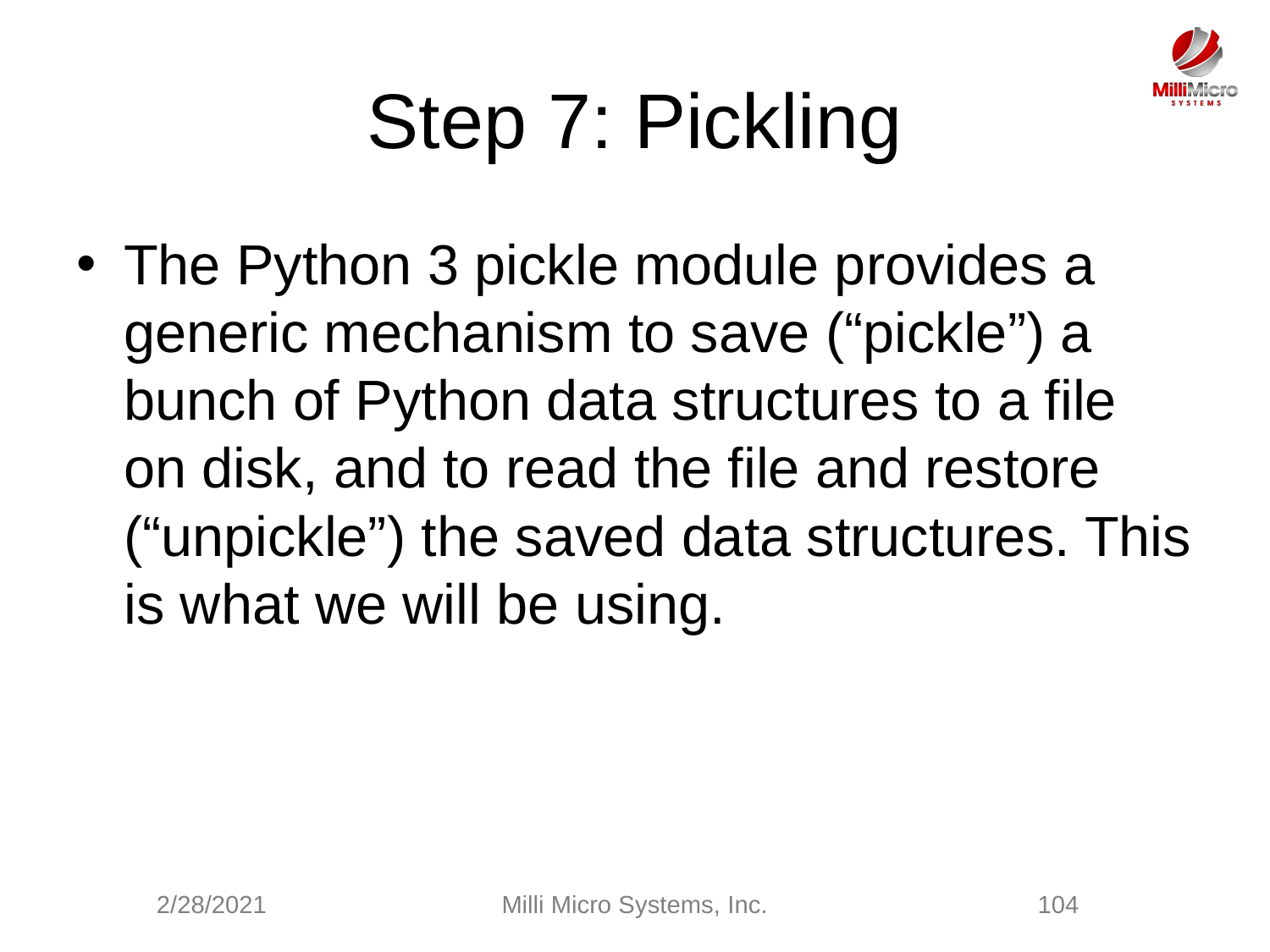

# Step 7: Pickling
The Python 3 pickle module provides a generic mechanism to save (“pickle”) a bunch of Python data structures to a file on disk, and to read the file and restore (“unpickle”) the saved data structures. This is what we will be using.
2/28/2021
Milli Micro Systems, Inc.
104